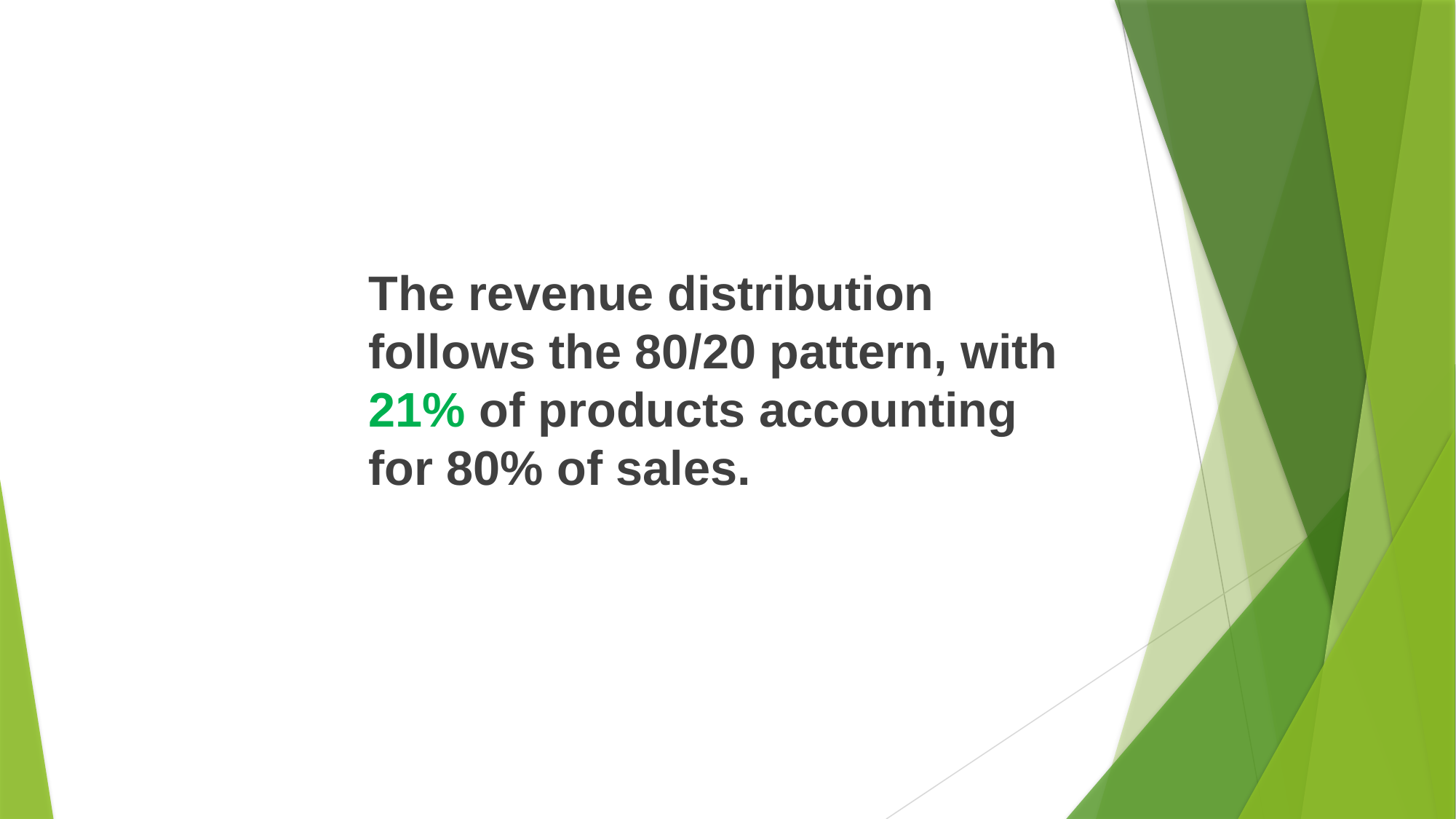

The revenue distribution follows the 80/20 pattern, with 21% of products accounting for 80% of sales.